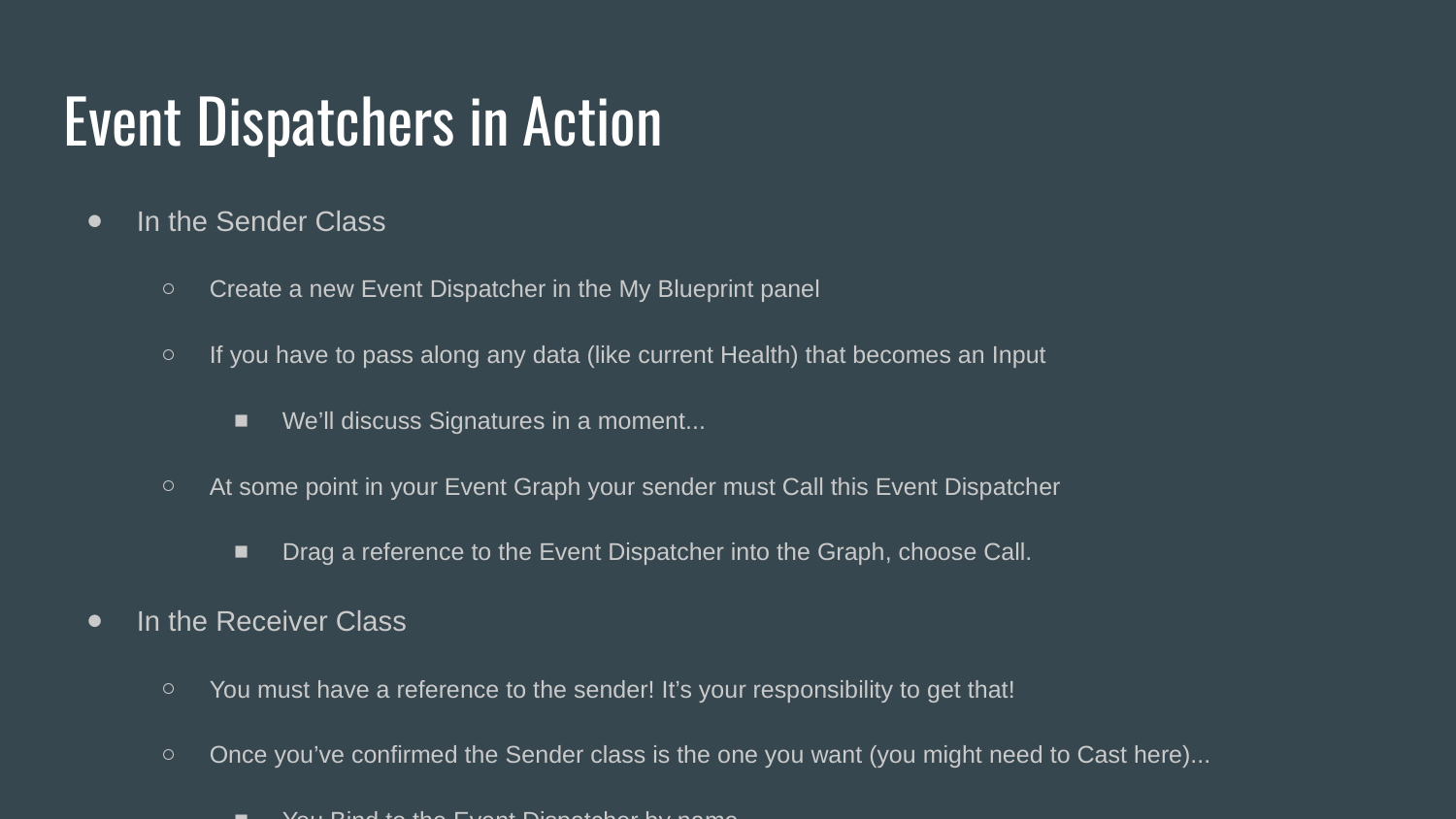

Event Dispatchers in Action
In the Sender Class
Create a new Event Dispatcher in the My Blueprint panel
If you have to pass along any data (like current Health) that becomes an Input
We’ll discuss Signatures in a moment...
At some point in your Event Graph your sender must Call this Event Dispatcher
Drag a reference to the Event Dispatcher into the Graph, choose Call.
In the Receiver Class
You must have a reference to the sender! It’s your responsibility to get that!
Once you’ve confirmed the Sender class is the one you want (you might need to Cast here)...
You Bind to the Event Dispatcher by name
Create a Custom Event from the Event Pin
That Custom Event will be fired whenever the Sender calls their Event Dispatcher
Know that you may need to stop listening at some point
This means unbinding the event.
This is very easy if you stored a reference to the Sender class before Binding.
If no objects have made a Bind to an Event Dispatcher:
When the Dispatcher is called, no one is listening and nothing happens. This is perfectly safe.